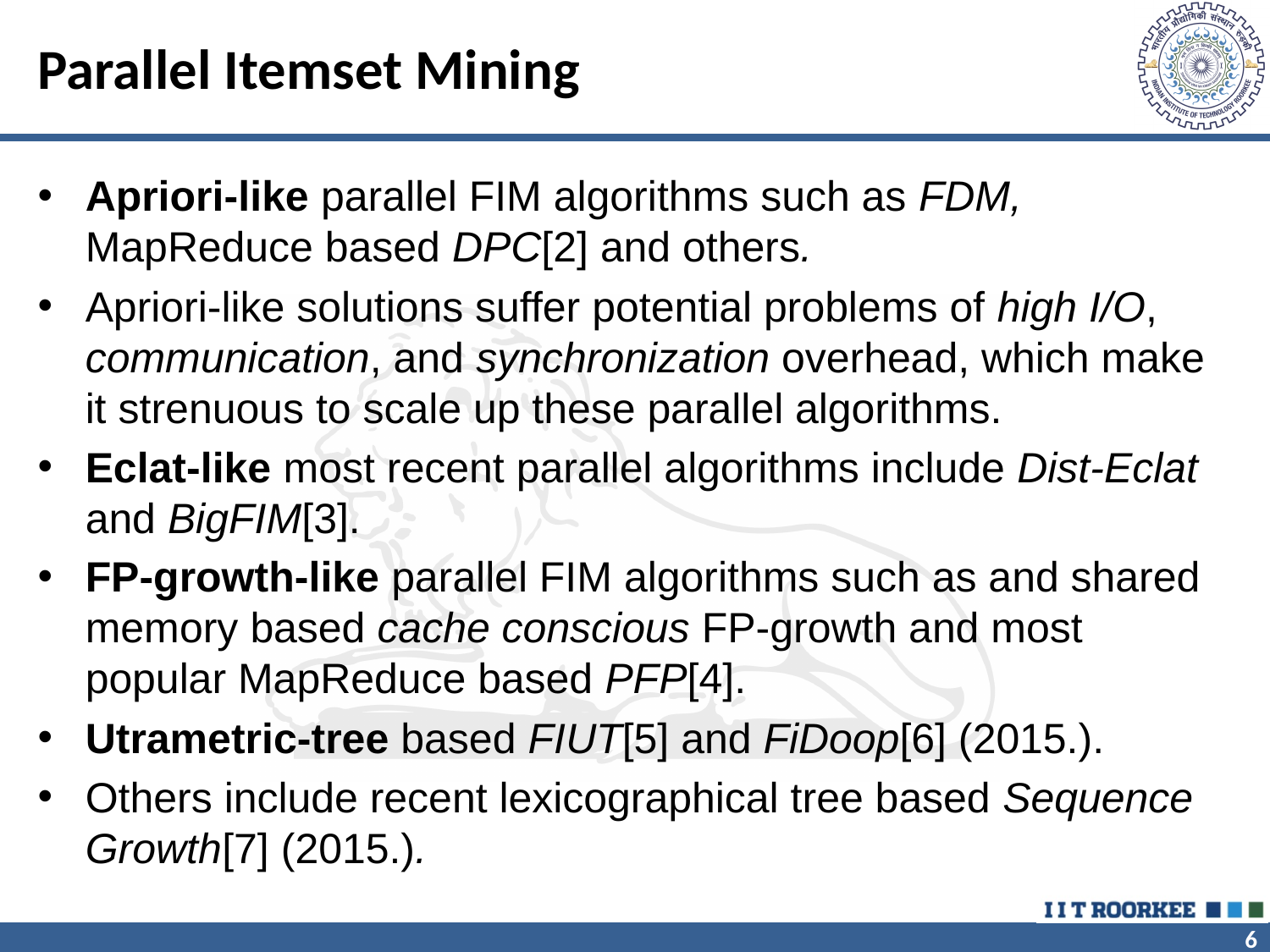

# Parallel Itemset Mining
Apriori-like parallel FIM algorithms such as FDM, MapReduce based DPC[2] and others.
Apriori-like solutions suffer potential problems of high I/O, communication, and synchronization overhead, which make it strenuous to scale up these parallel algorithms.
Eclat-like most recent parallel algorithms include Dist-Eclat and BigFIM[3].
FP-growth-like parallel FIM algorithms such as and shared memory based cache conscious FP-growth and most popular MapReduce based PFP[4].
Utrametric-tree based FIUT[5] and FiDoop[6] (2015.).
Others include recent lexicographical tree based Sequence Growth[7] (2015.).